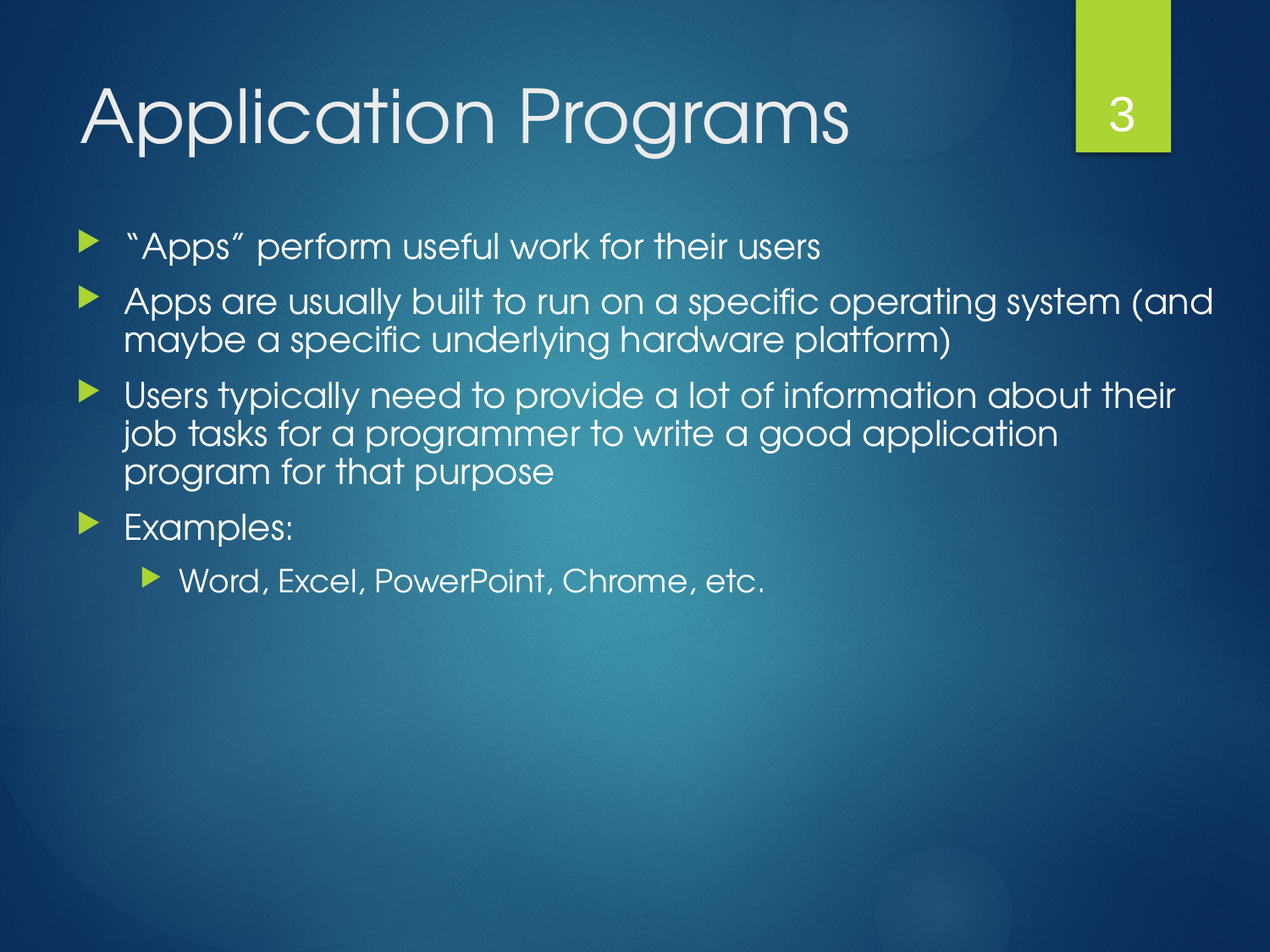

3
# Application Programs
“Apps” perform useful work for their users
Apps are usually built to run on a specific operating system (and maybe a specific underlying hardware platform)
Users typically need to provide a lot of information about their job tasks for a programmer to write a good application program for that purpose
Examples:
Word, Excel, PowerPoint, Chrome, etc.